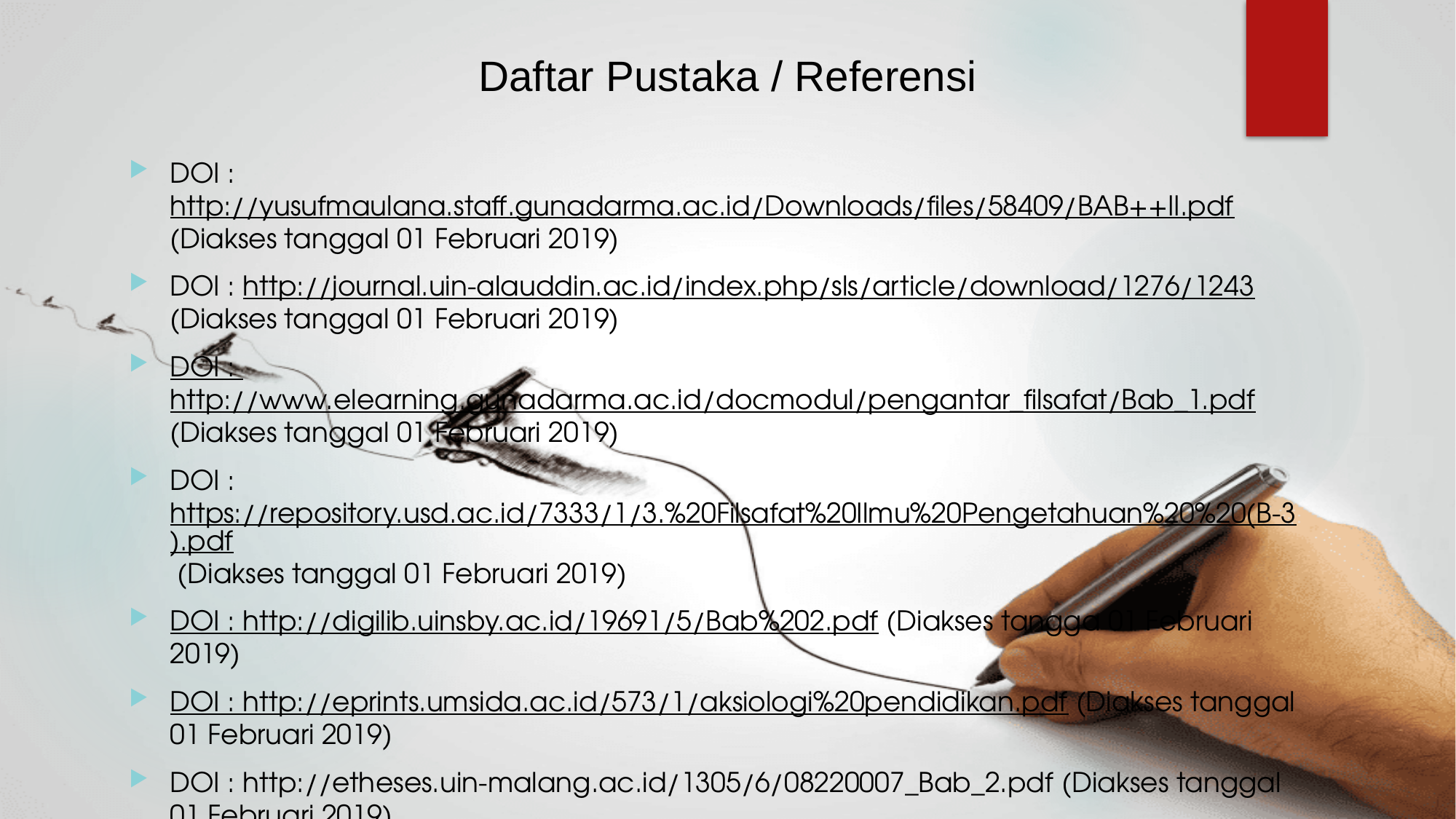

# Daftar Pustaka / Referensi
DOI : http://yusufmaulana.staff.gunadarma.ac.id/Downloads/files/58409/BAB++II.pdf (Diakses tanggal 01 Februari 2019)
DOI : http://journal.uin-alauddin.ac.id/index.php/sls/article/download/1276/1243 (Diakses tanggal 01 Februari 2019)
DOI : http://www.elearning.gunadarma.ac.id/docmodul/pengantar_filsafat/Bab_1.pdf (Diakses tanggal 01 Februari 2019)
DOI : https://repository.usd.ac.id/7333/1/3.%20Filsafat%20Ilmu%20Pengetahuan%20%20(B-3).pdf (Diakses tanggal 01 Februari 2019)
DOI : http://digilib.uinsby.ac.id/19691/5/Bab%202.pdf (Diakses tangga 01 Februari 2019)
DOI : http://eprints.umsida.ac.id/573/1/aksiologi%20pendidikan.pdf (Diakses tanggal 01 Februari 2019)
DOI : http://etheses.uin-malang.ac.id/1305/6/08220007_Bab_2.pdf (Diakses tanggal 01 Februari 2019)